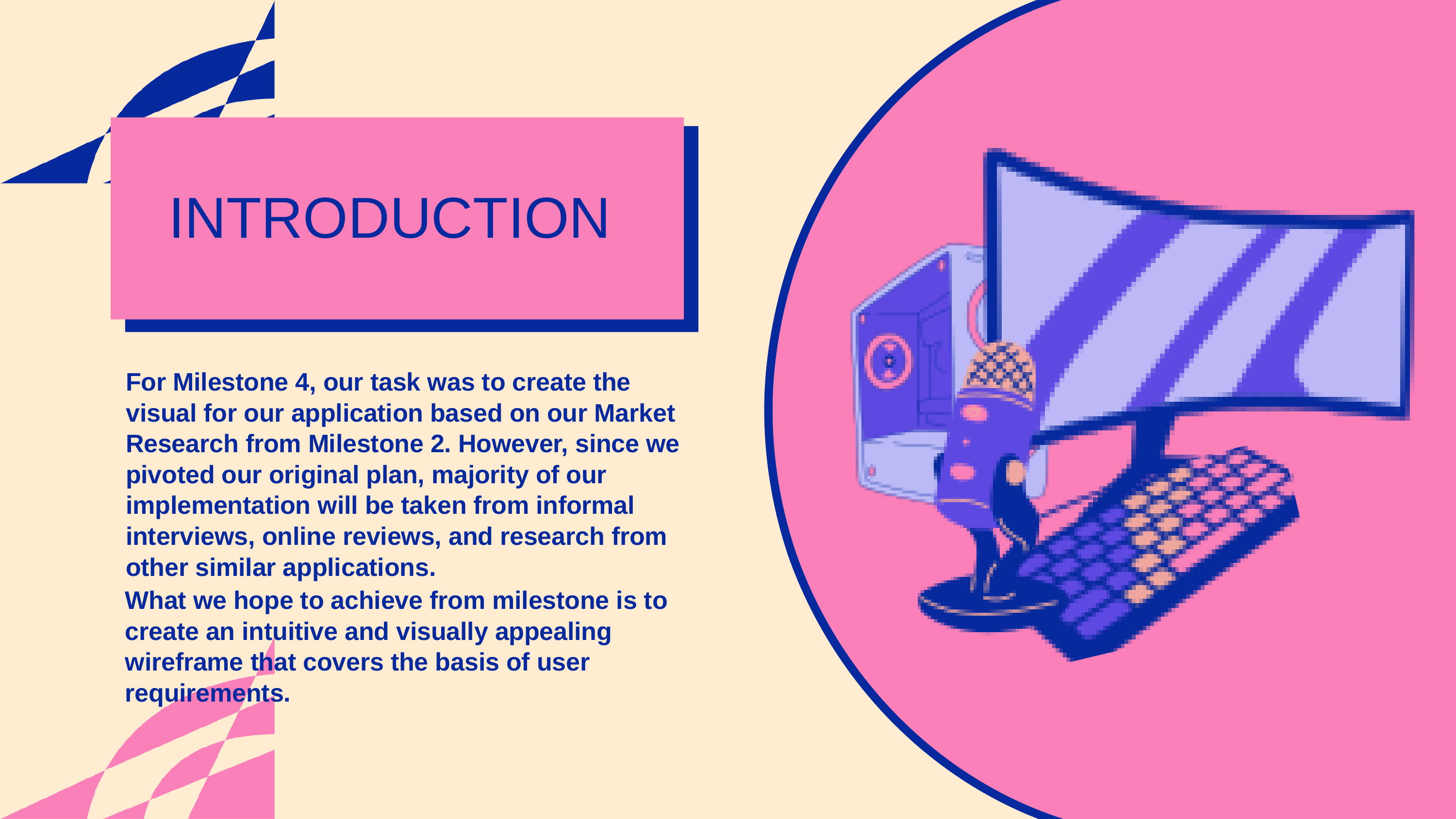

INTRODUCTION

For Milestone 4, our task was to create the visual for our application based on our Market Research from Milestone 2. However, since we pivoted our original plan, majority of our implementation will be taken from informal interviews, online reviews, and research from other similar applications.

What we hope to achieve from milestone is to create an intuitive and visually appealing wireframe that covers the basis of user requirements.